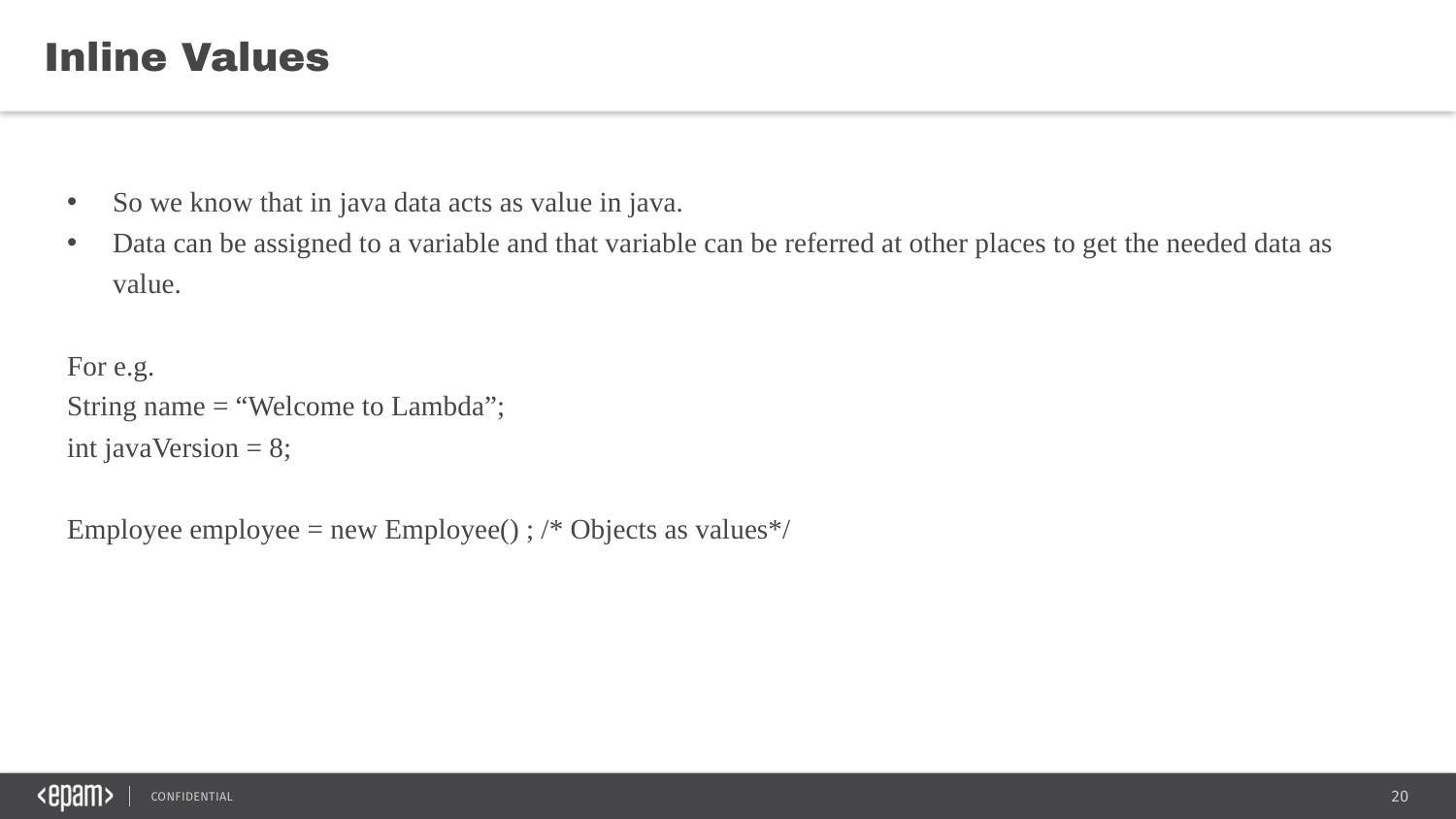

Inline Values

So we know that in java data acts as value in java.
Data can be assigned to a variable and that variable can be referred at other places to get the needed data as value.

For e.g.
String name = “Welcome to Lambda”;
int javaVersion = 8;

Employee employee = new Employee() ; /* Objects as values*/